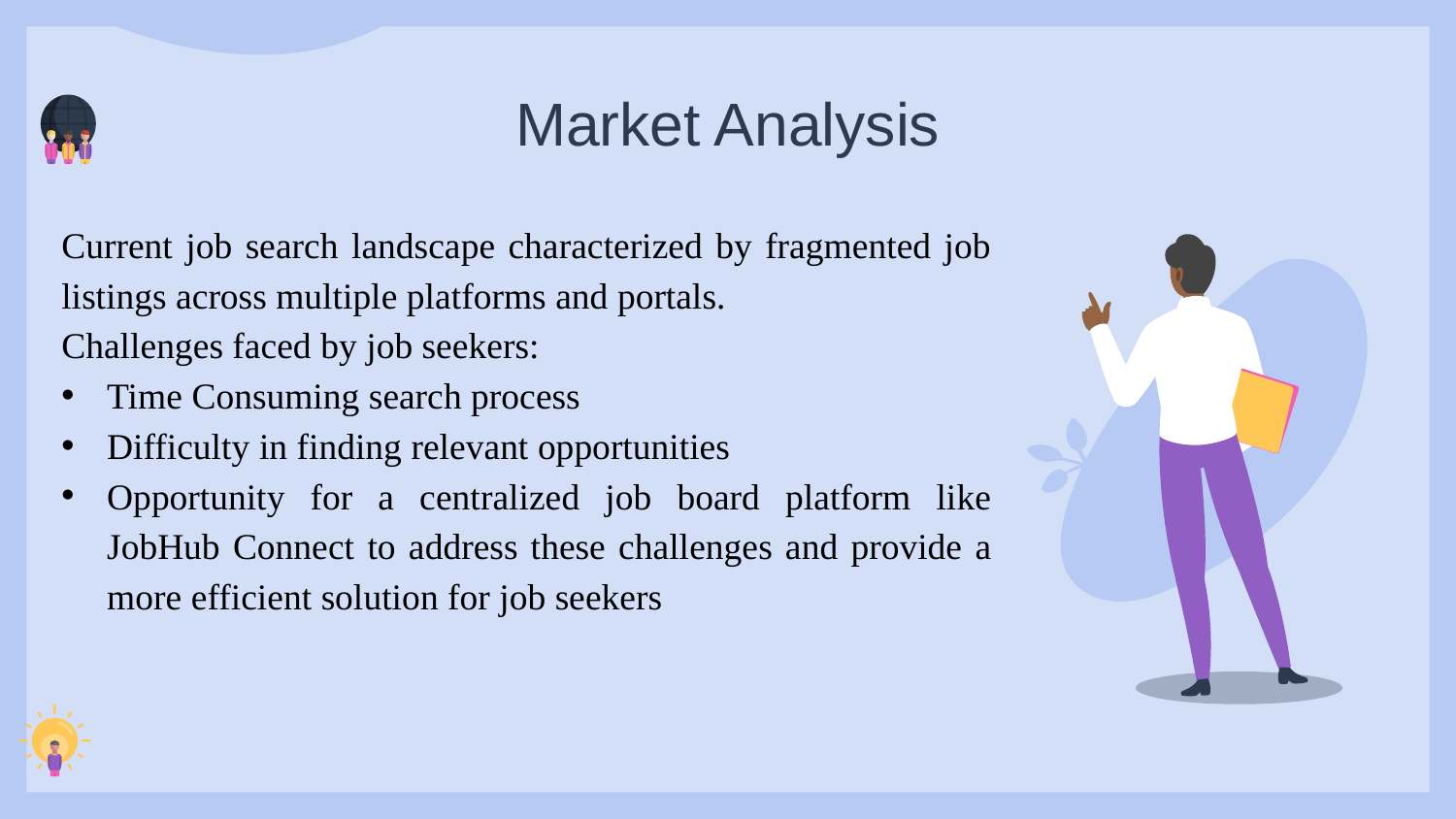

# Market Analysis

Current job search landscape characterized by fragmented job listings across multiple platforms and portals.
Challenges faced by job seekers:
Time Consuming search process
Difficulty in finding relevant opportunities
Opportunity for a centralized job board platform like JobHub Connect to address these challenges and provide a more efficient solution for job seekers